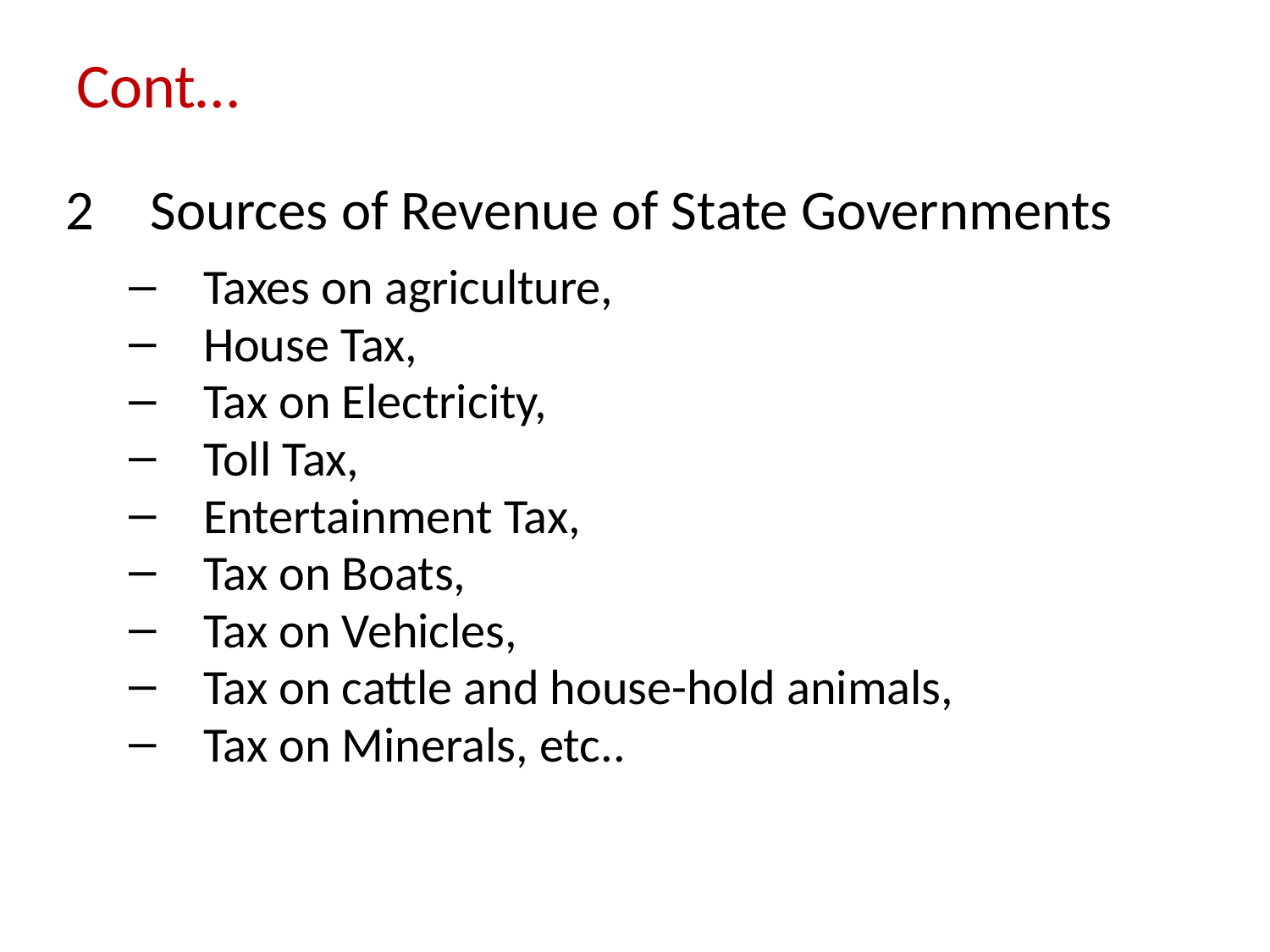

# Cont…
2	Sources of Revenue of State Governments

Taxes on agriculture,
House Tax,
Tax on Electricity,
Toll Tax,
Entertainment Tax,
Tax on Boats,
Tax on Vehicles,
Tax on cattle and house-hold animals,
Tax on Minerals, etc..